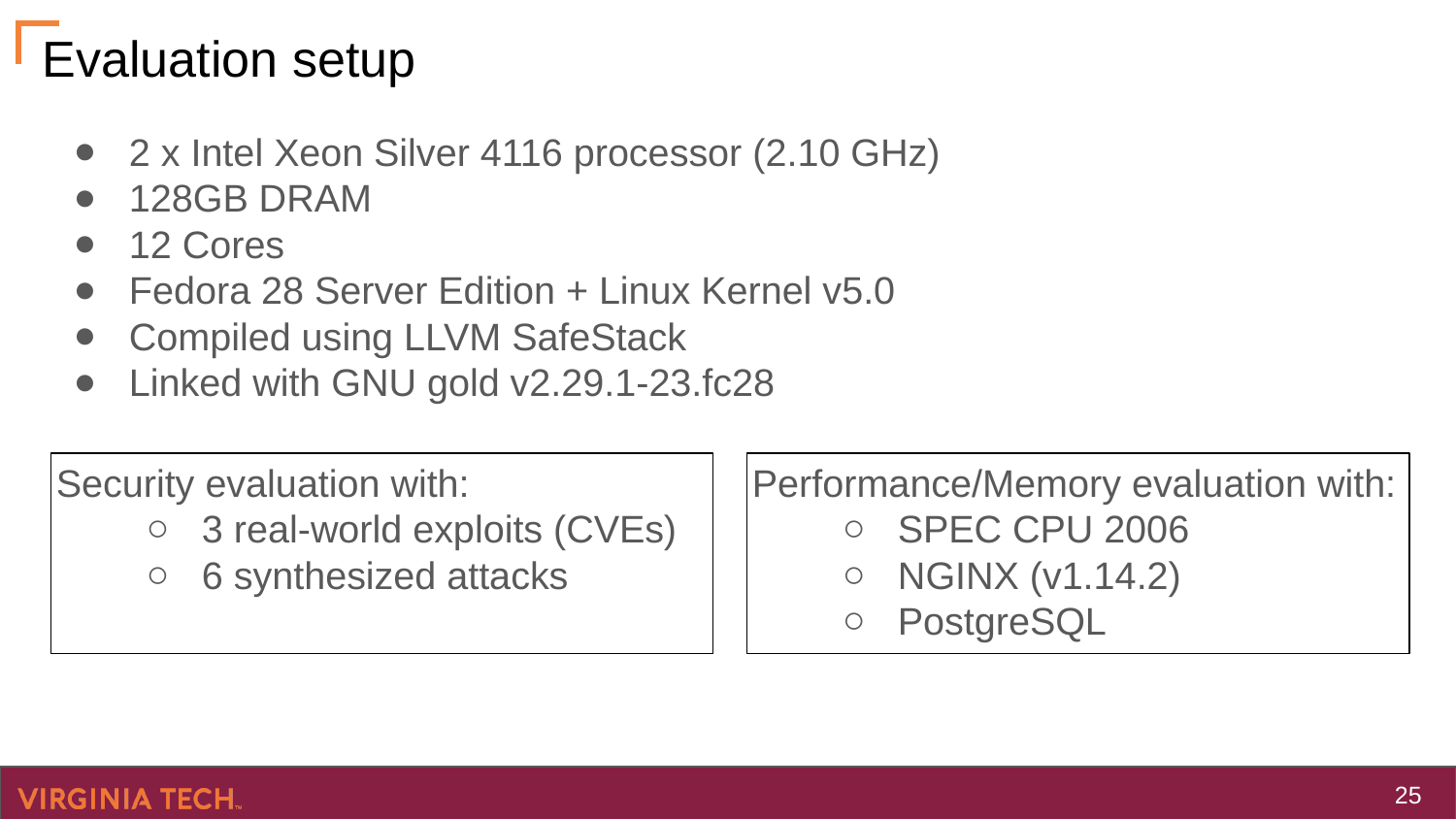

# Evaluation setup
2 x Intel Xeon Silver 4116 processor (2.10 GHz)
128GB DRAM
12 Cores
Fedora 28 Server Edition + Linux Kernel v5.0
Compiled using LLVM SafeStack
Linked with GNU gold v2.29.1-23.fc28
Security evaluation with:
3 real-world exploits (CVEs)
6 synthesized attacks
Performance/Memory evaluation with:
SPEC CPU 2006
NGINX (v1.14.2)
PostgreSQL
25